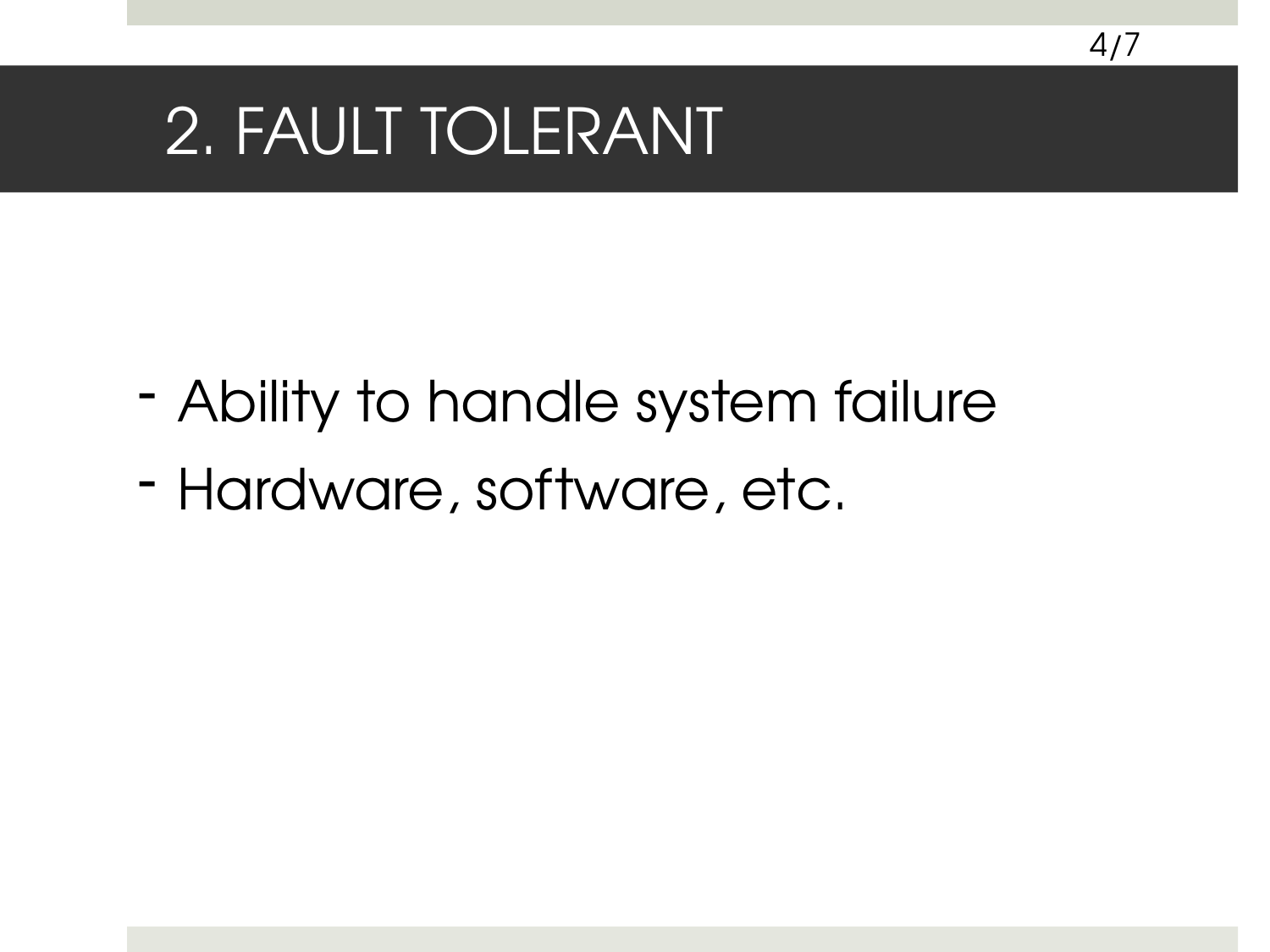

4/7
# 2. FAULT TOLERANT
Ability to handle system failure
Hardware, software, etc.